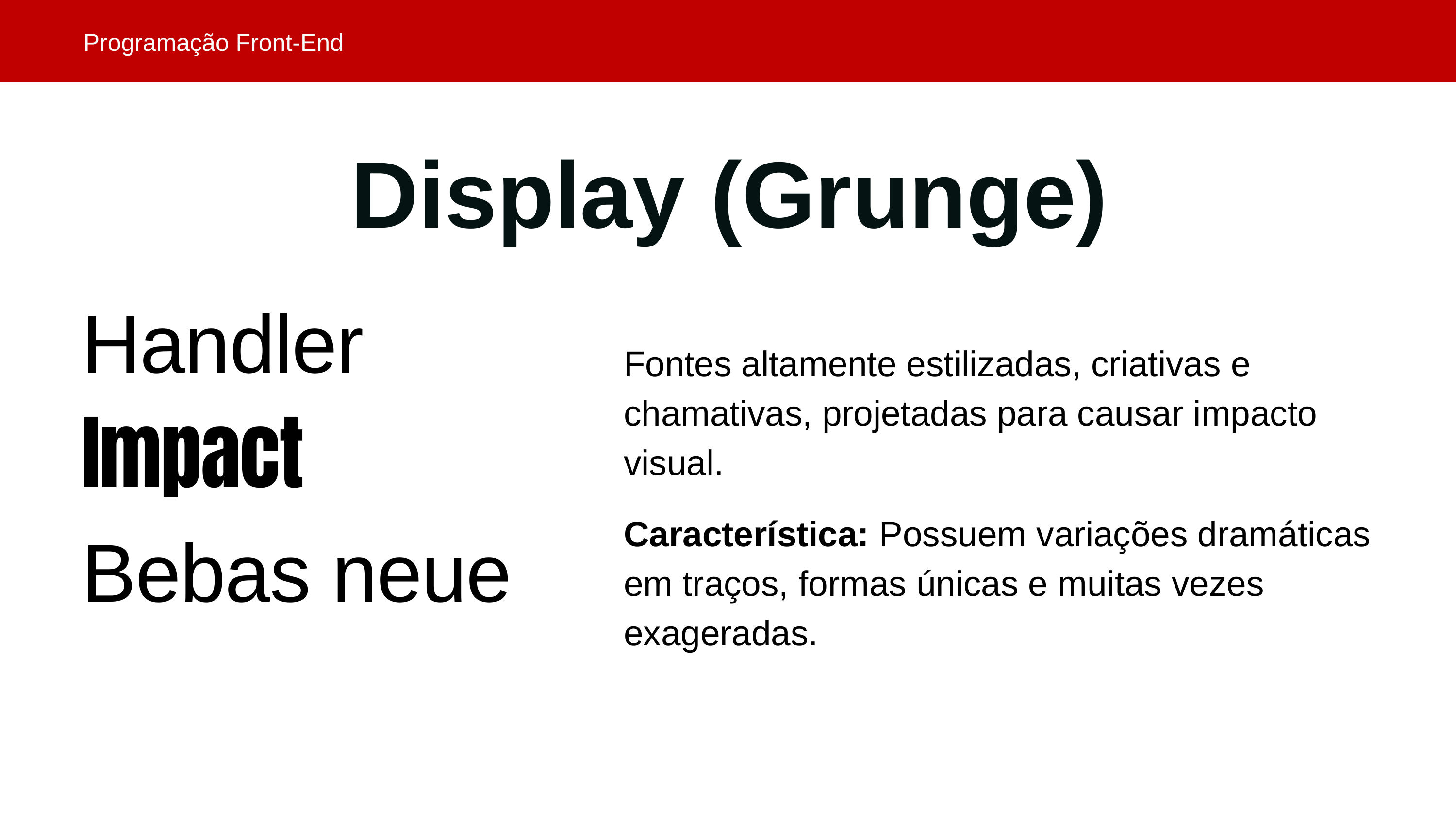

Programação Front-End
Display (Grunge)
Handler
Impact
Bebas neue
Fontes altamente estilizadas, criativas e chamativas, projetadas para causar impacto visual.
Característica: Possuem variações dramáticas em traços, formas únicas e muitas vezes exageradas.